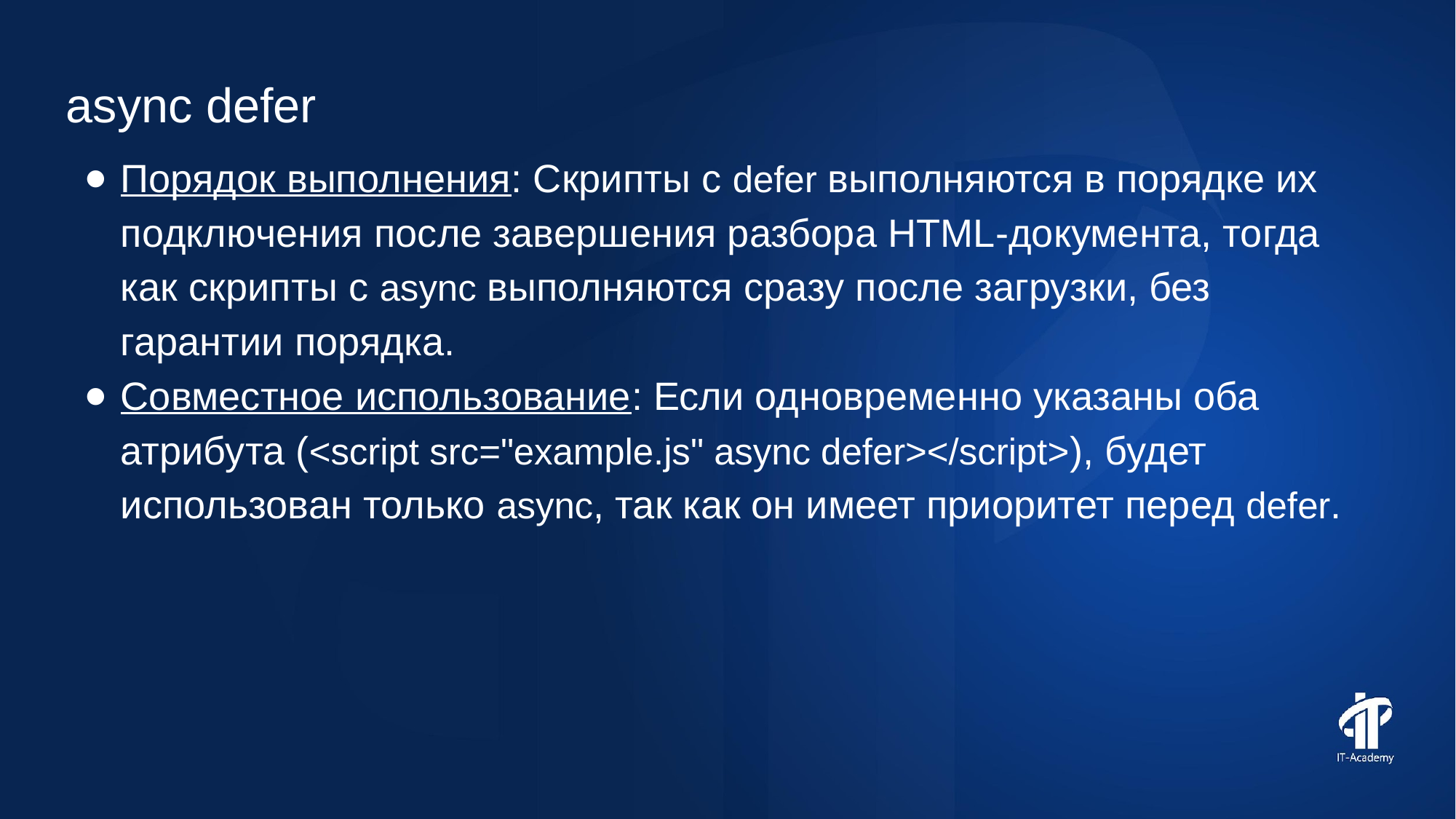

async defer
Порядок выполнения: Скрипты с defer выполняются в порядке их подключения после завершения разбора HTML-документа, тогда как скрипты с async выполняются сразу после загрузки, без гарантии порядка.
Совместное использование: Если одновременно указаны оба атрибута (<script src="example.js" async defer></script>), будет использован только async, так как он имеет приоритет перед defer.